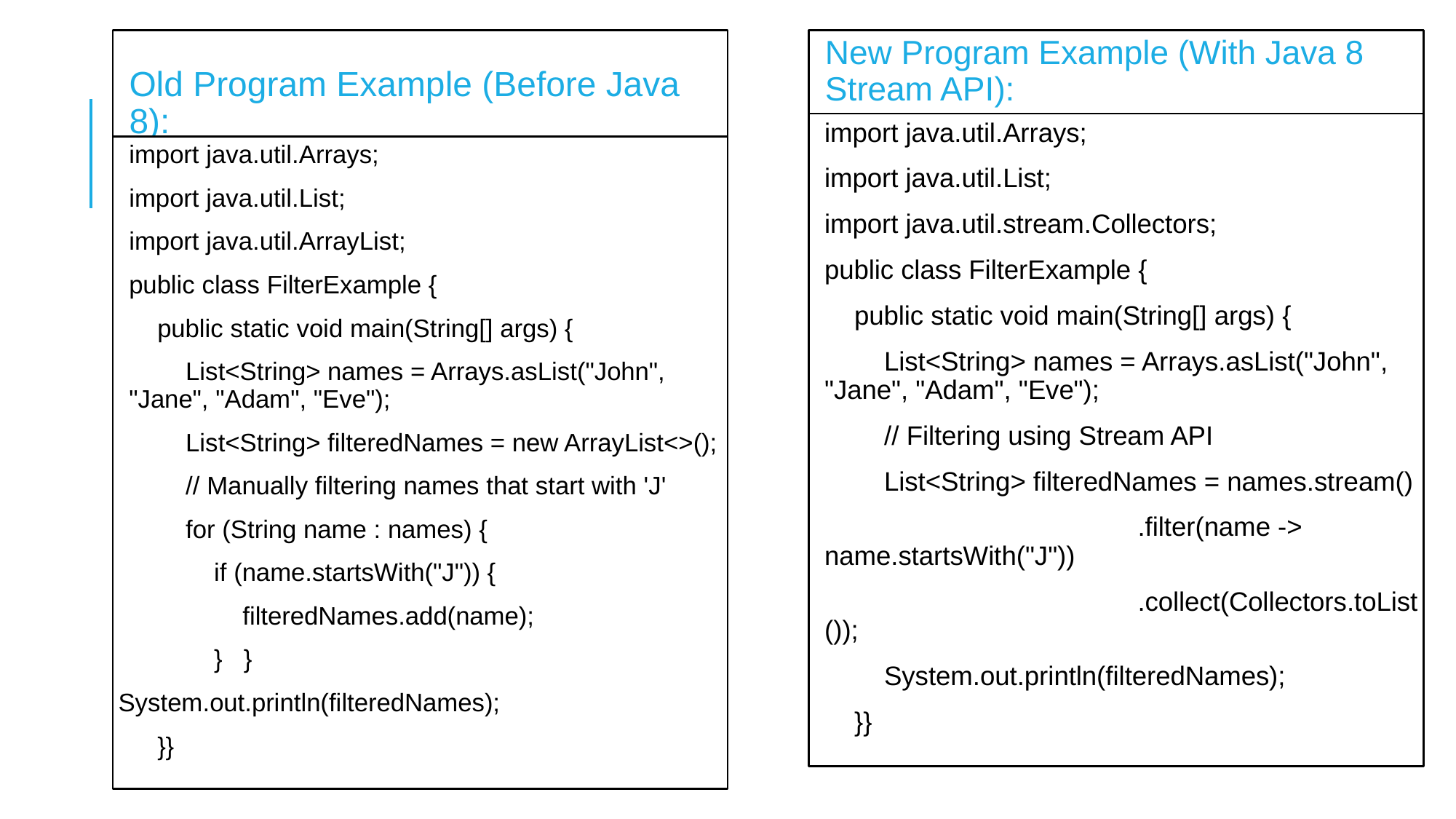

Old Program Example (Before Java 8):
New Program Example (With Java 8 Stream API):
import java.util.Arrays;
import java.util.List;
import java.util.stream.Collectors;
public class FilterExample {
    public static void main(String[] args) {
        List<String> names = Arrays.asList("John", "Jane", "Adam", "Eve");
        // Filtering using Stream API
        List<String> filteredNames = names.stream()
                                          .filter(name -> name.startsWith("J"))
                                          .collect(Collectors.toList());
        System.out.println(filteredNames);
    }}

import java.util.Arrays;
import java.util.List;
import java.util.ArrayList;
public class FilterExample {
    public static void main(String[] args) {
        List<String> names = Arrays.asList("John", "Jane", "Adam", "Eve");
        List<String> filteredNames = new ArrayList<>();
        // Manually filtering names that start with 'J'
        for (String name : names) {
            if (name.startsWith("J")) {
                filteredNames.add(name);
            }   }
System.out.println(filteredNames);
    }}